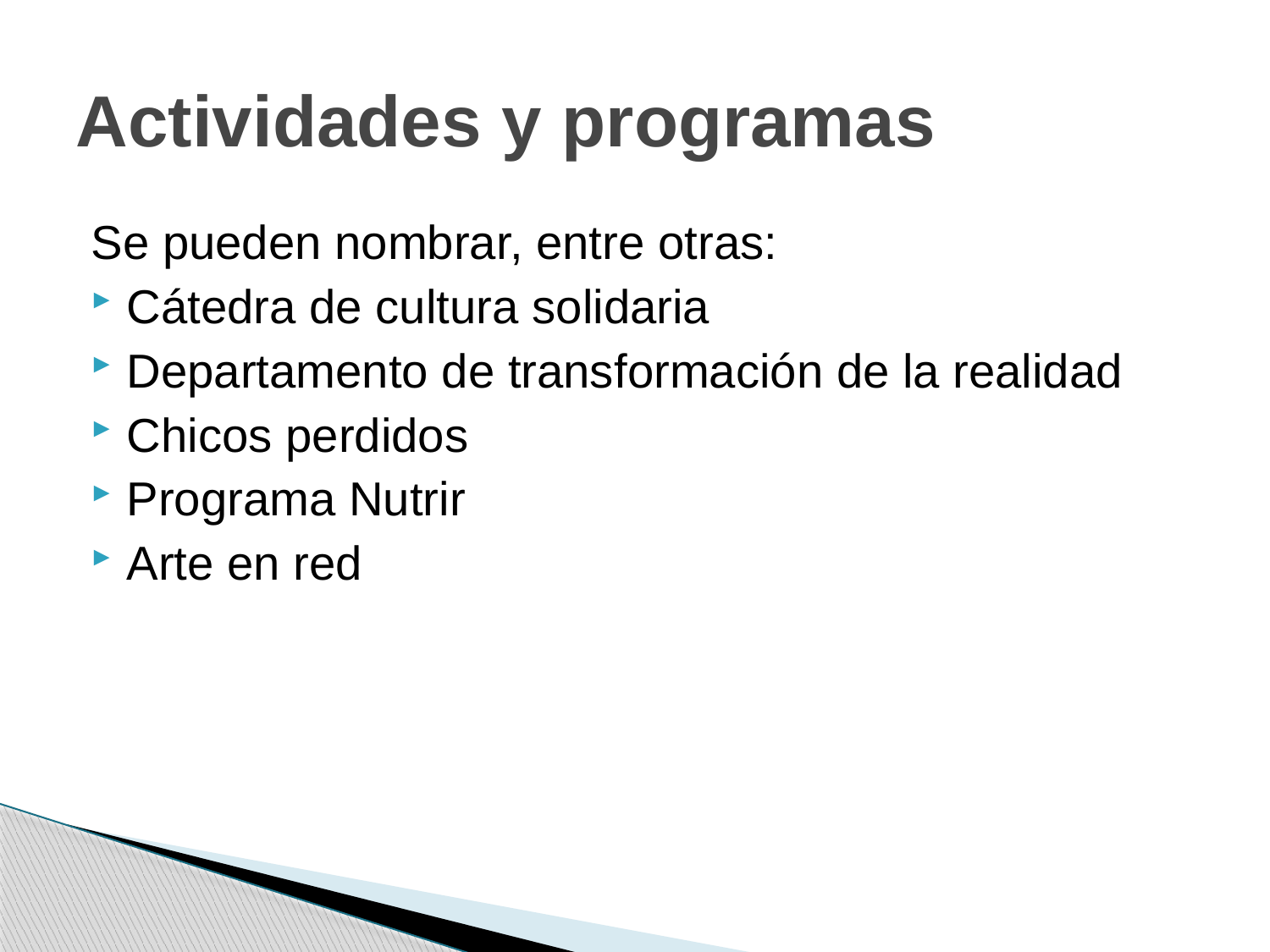

# Actividades y programas
Se pueden nombrar, entre otras:
Cátedra de cultura solidaria
Departamento de transformación de la realidad
Chicos perdidos
Programa Nutrir
Arte en red